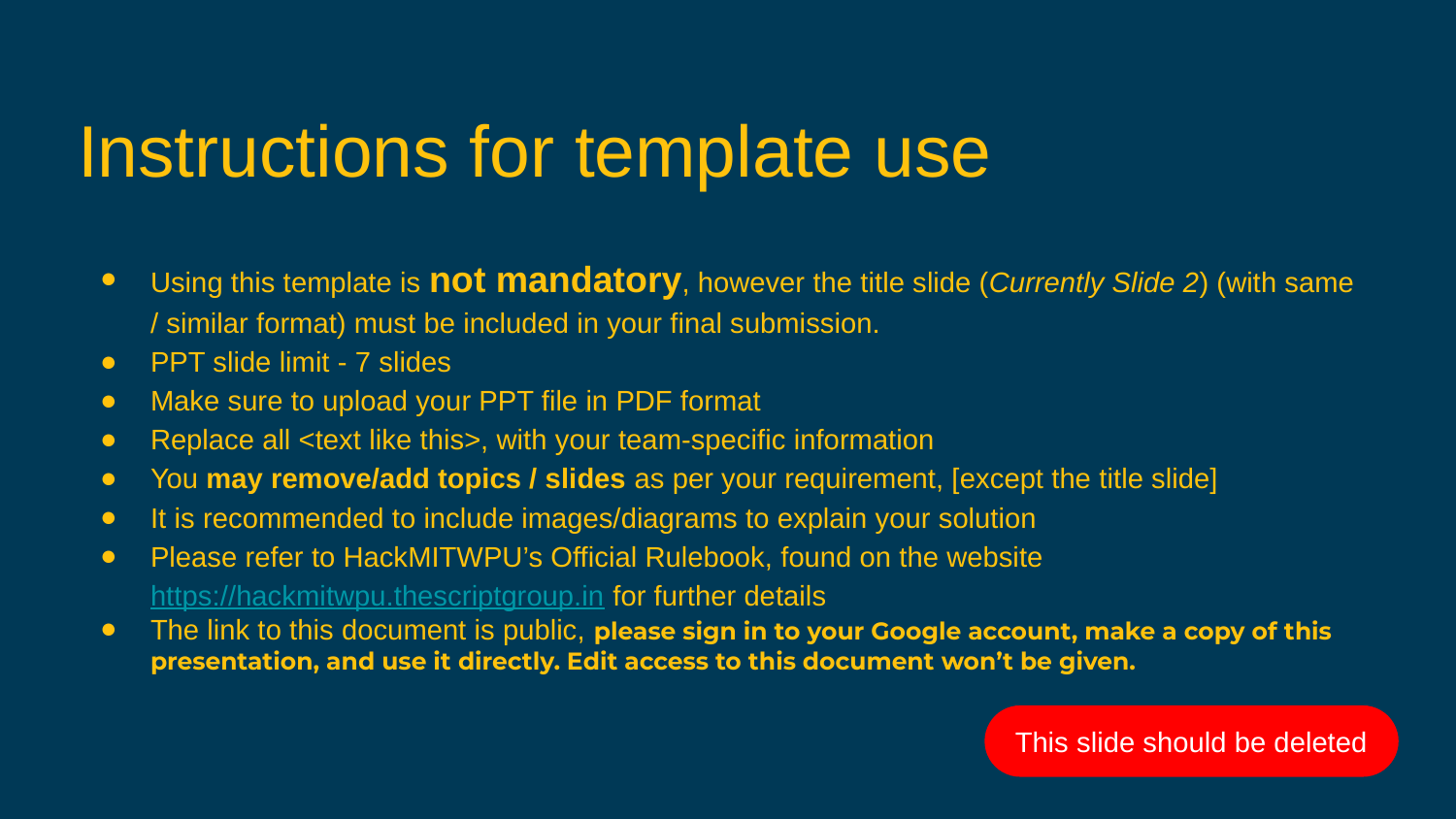

Instructions for template use
Using this template is not mandatory, however the title slide (Currently Slide 2) (with same / similar format) must be included in your final submission.
PPT slide limit - 7 slides
Make sure to upload your PPT file in PDF format
Replace all <text like this>, with your team-specific information
You may remove/add topics / slides as per your requirement, [except the title slide]
It is recommended to include images/diagrams to explain your solution
Please refer to HackMITWPU’s Official Rulebook, found on the website https://hackmitwpu.thescriptgroup.in for further details
The link to this document is public, please sign in to your Google account, make a copy of this presentation, and use it directly. Edit access to this document won’t be given.
This slide should be deleted